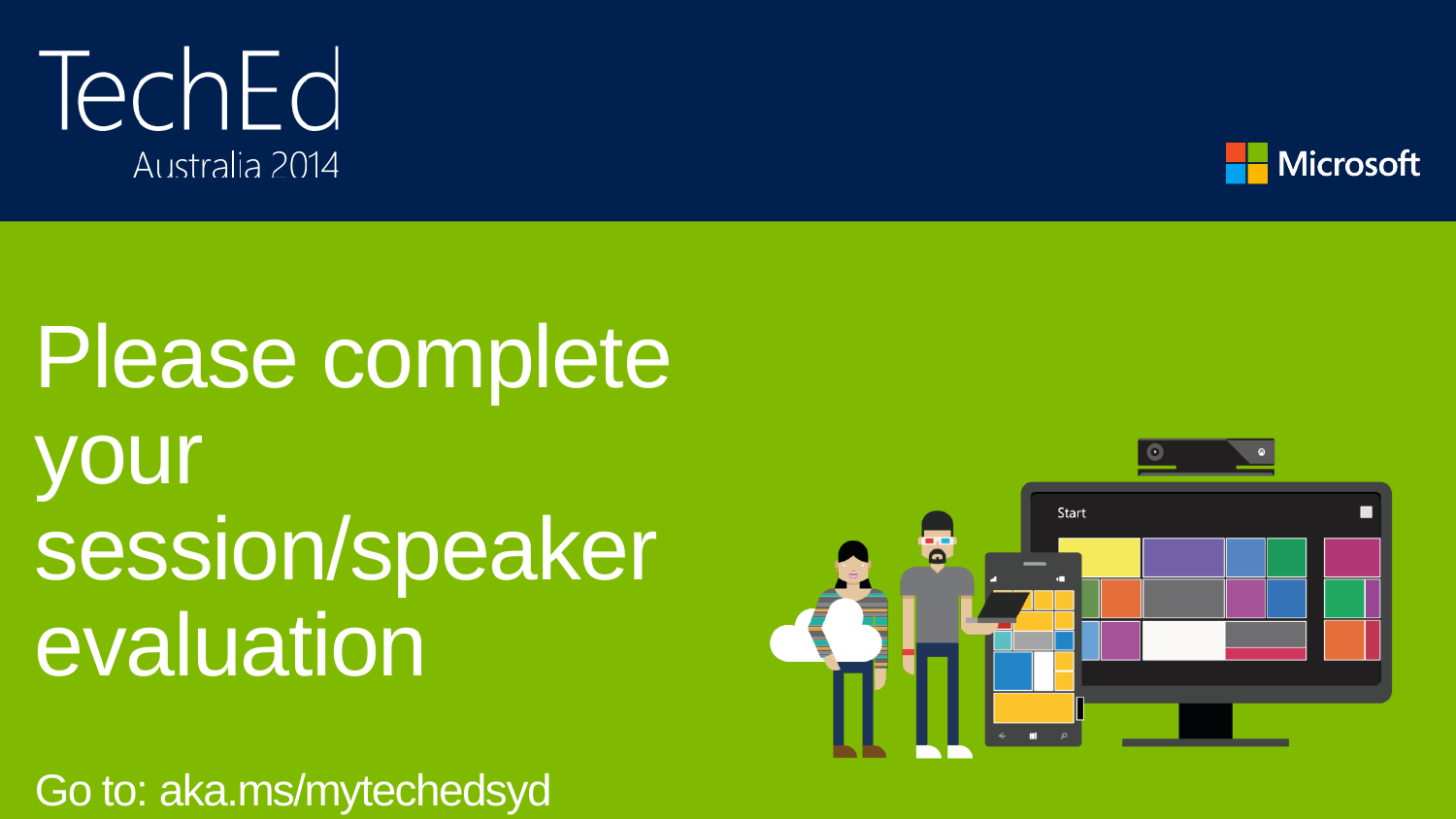

Please complete your session/speaker
evaluation
Go to: aka.ms/mytechedsyd